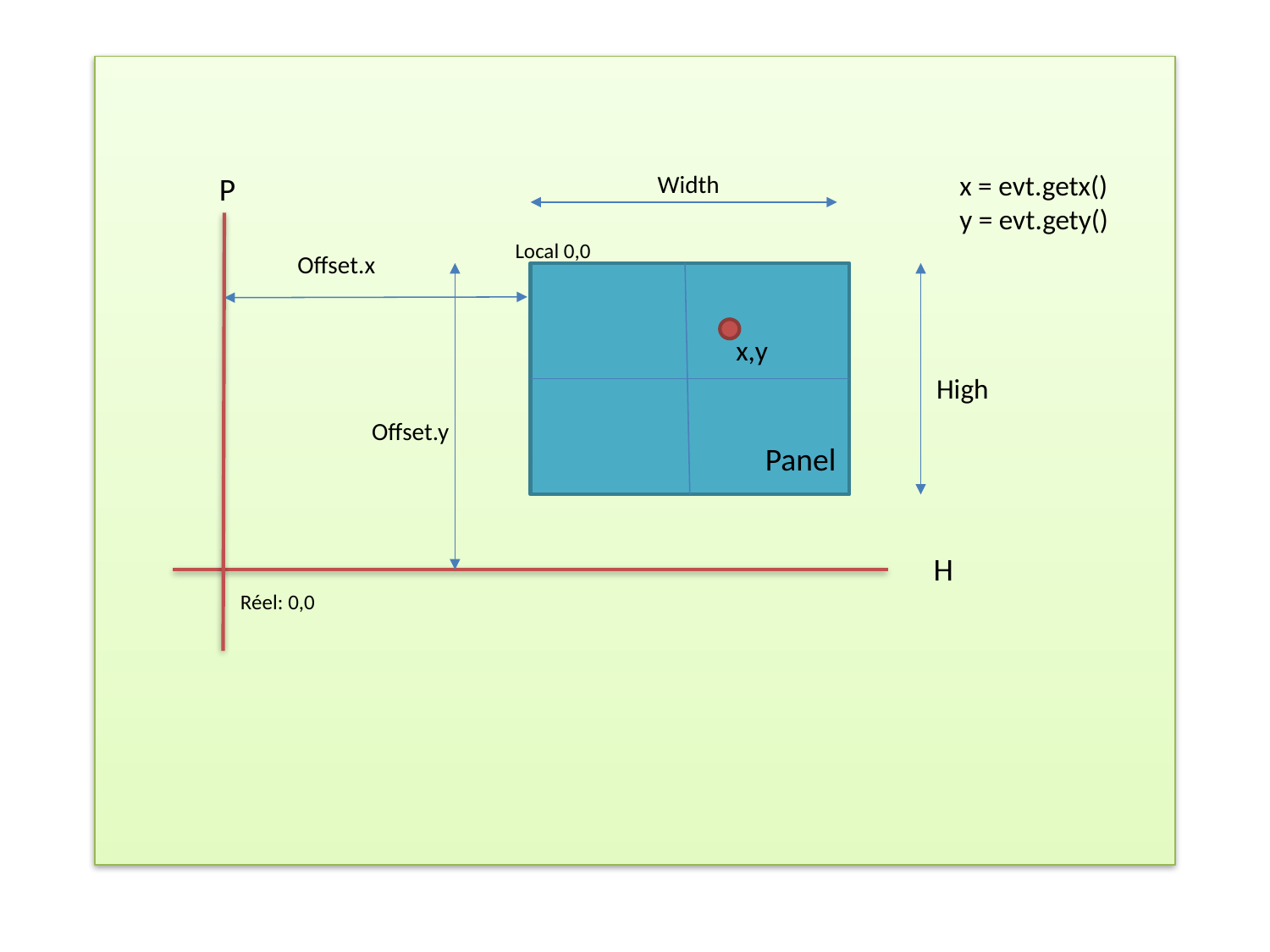

x = evt.getx()
y = evt.gety()
P
Width
Local 0,0
Offset.x

x,y
High
Offset.y
Panel
H
Réel: 0,0